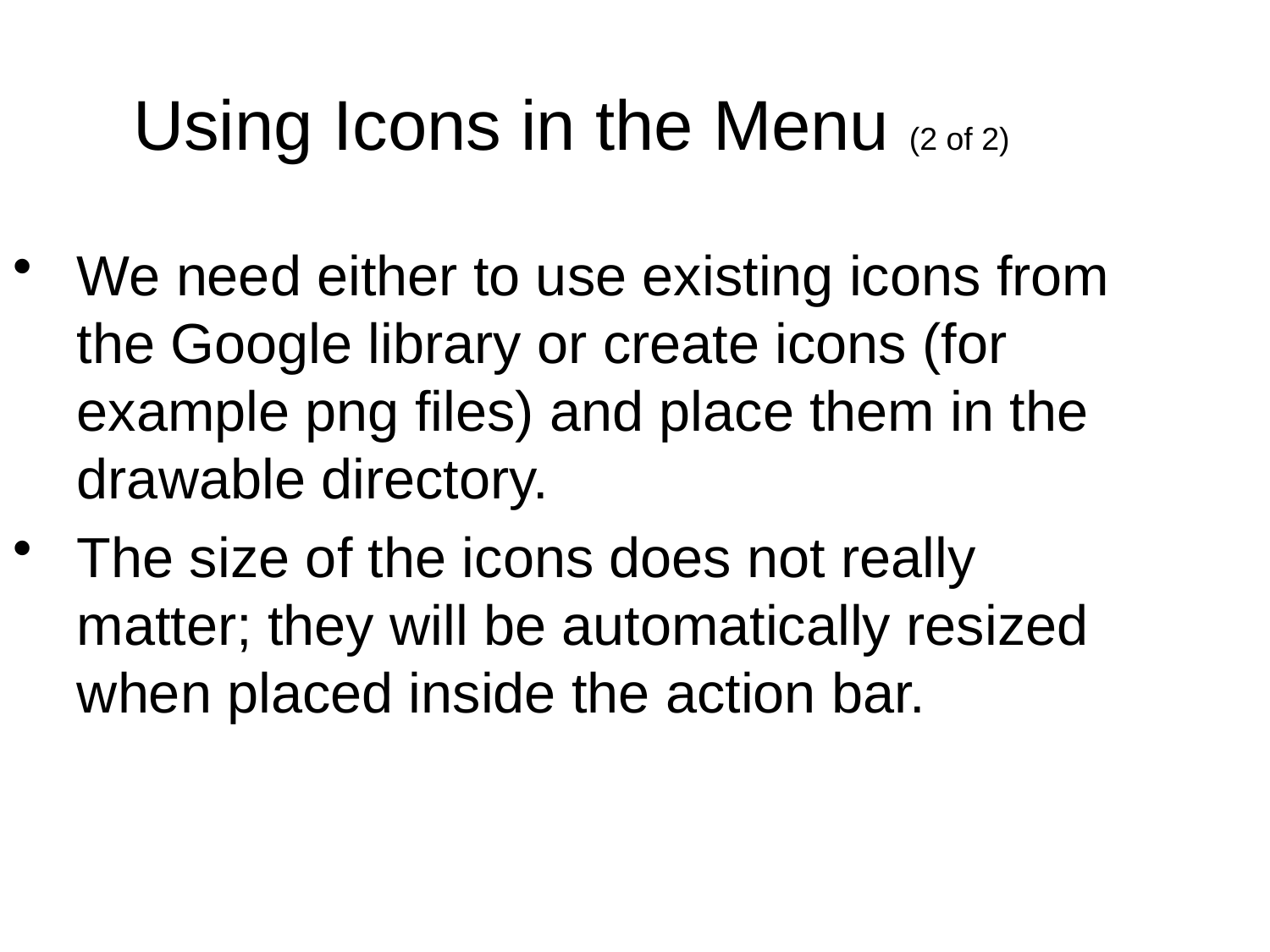

Using Icons in the Menu (2 of 2)
We need either to use existing icons from the Google library or create icons (for example png files) and place them in the drawable directory.
The size of the icons does not really matter; they will be automatically resized when placed inside the action bar.